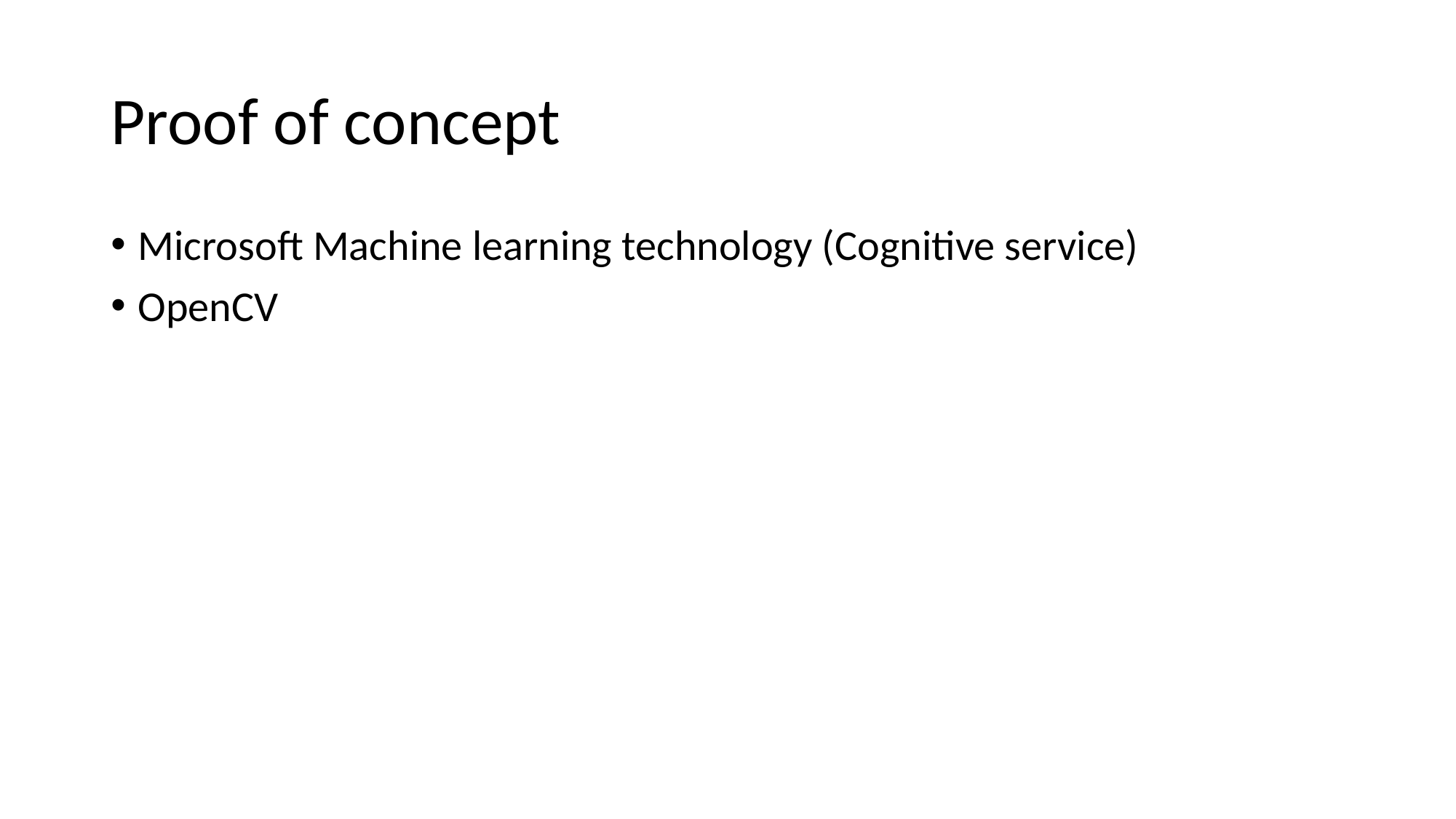

# Proof of concept
Microsoft Machine learning technology (Cognitive service)
OpenCV